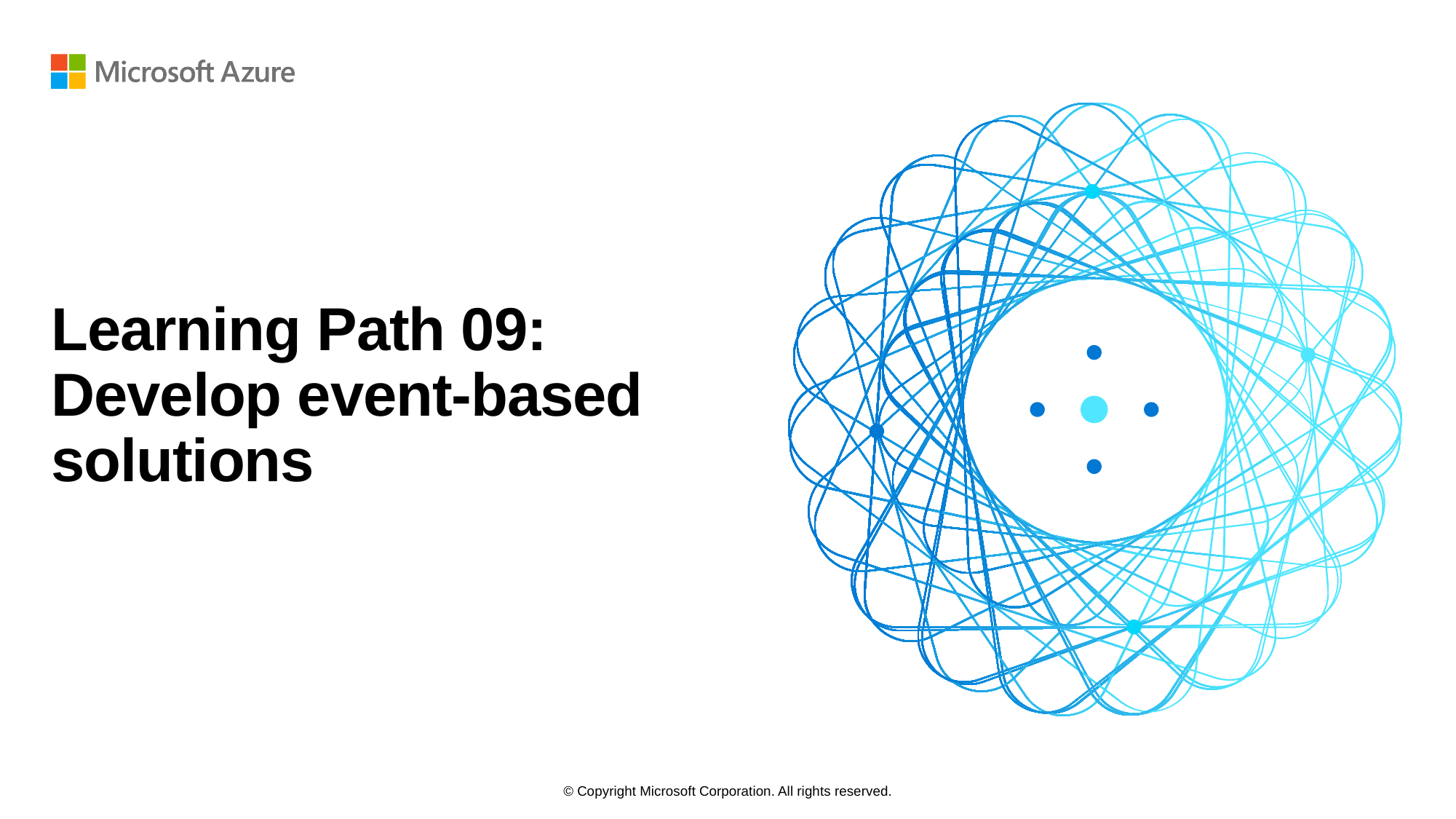

# Learning Path 09: Develop event-based solutions